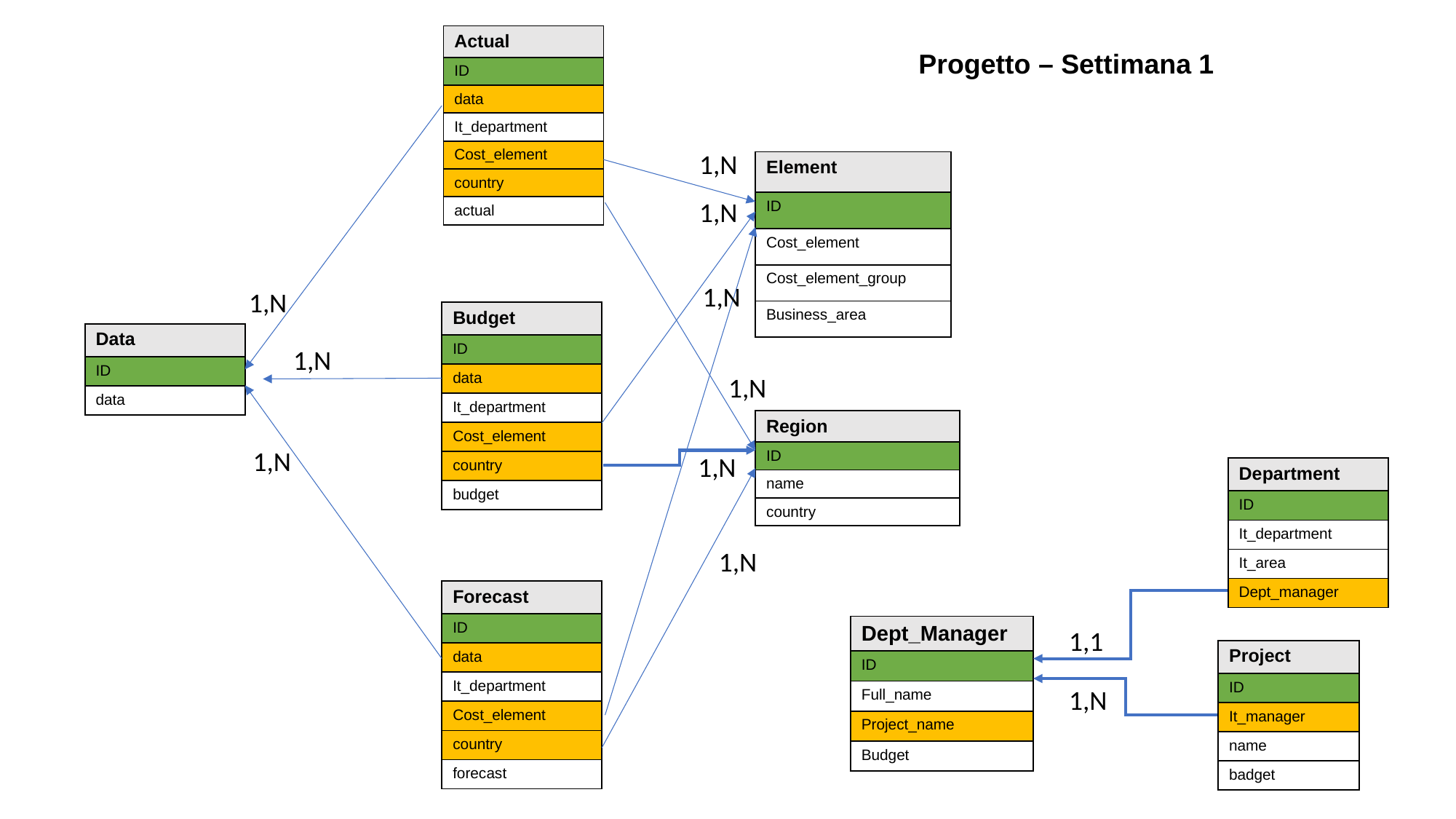

| Actual |
| --- |
| ID |
| data |
| It\_department |
| Cost\_element |
| country |
| actual |
Progetto – Settimana 1
1,N
| Element |
| --- |
| ID |
| Cost\_element |
| Cost\_element\_group |
| Business\_area |
1,N
1,N
1,N
| Budget |
| --- |
| ID |
| data |
| It\_department |
| Cost\_element |
| country |
| budget |
| Data |
| --- |
| ID |
| data |
1,N
1,N
| Region |
| --- |
| ID |
| name |
| country |
1,N
1,N
| Department |
| --- |
| ID |
| It\_department |
| It\_area |
| Dept\_manager |
1,N
| Forecast |
| --- |
| ID |
| data |
| It\_department |
| Cost\_element |
| country |
| forecast |
| Dept\_Manager |
| --- |
| ID |
| Full\_name |
| Project\_name |
| Budget |
1,1
| Project |
| --- |
| ID |
| It\_manager |
| name |
| badget |
1,N